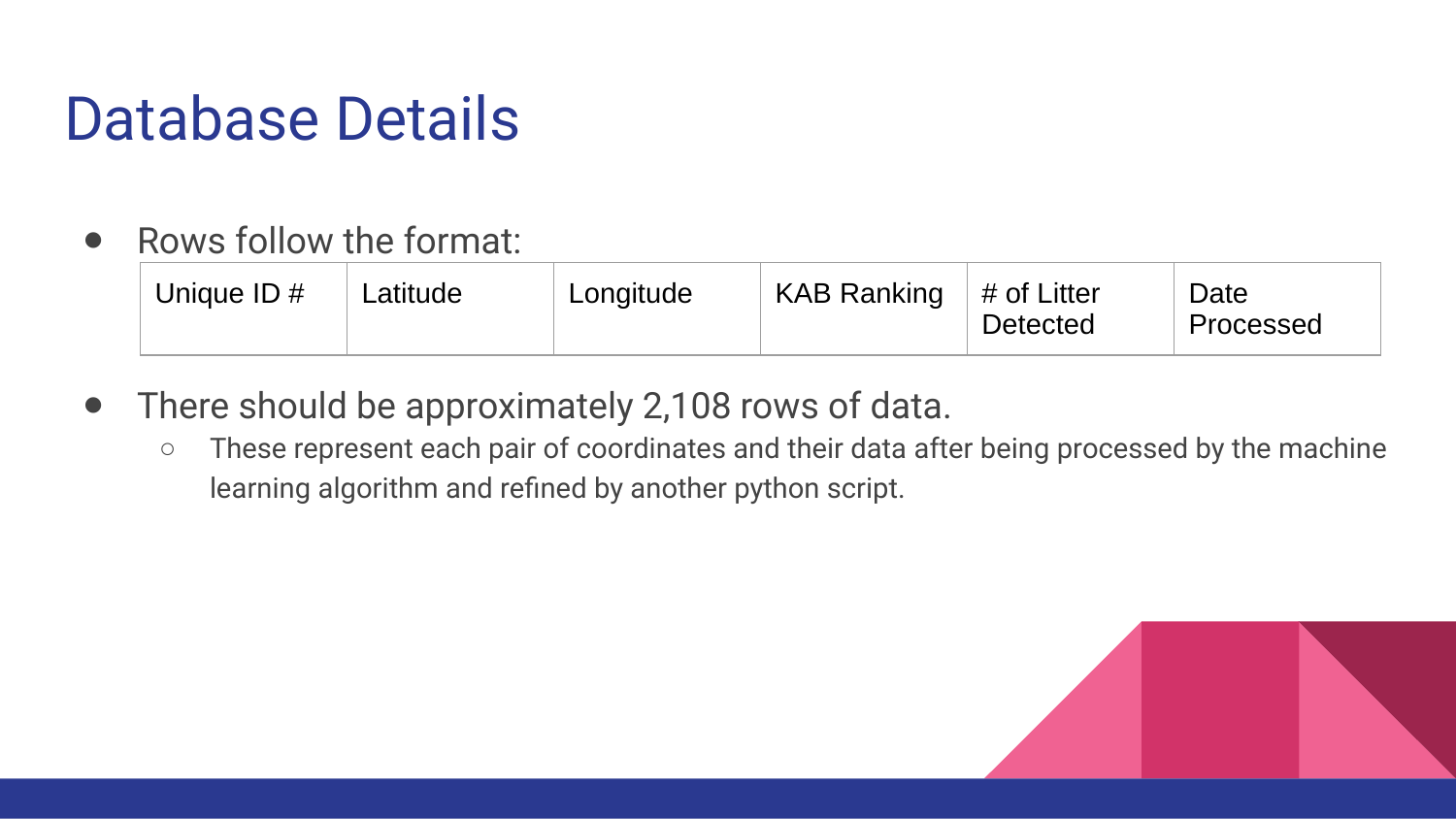

# Database Details
Rows follow the format:

There should be approximately 2,108 rows of data.
These represent each pair of coordinates and their data after being processed by the machine learning algorithm and refined by another python script.
| Unique ID # | Latitude | Longitude | KAB Ranking | # of Litter Detected | Date Processed |
| --- | --- | --- | --- | --- | --- |